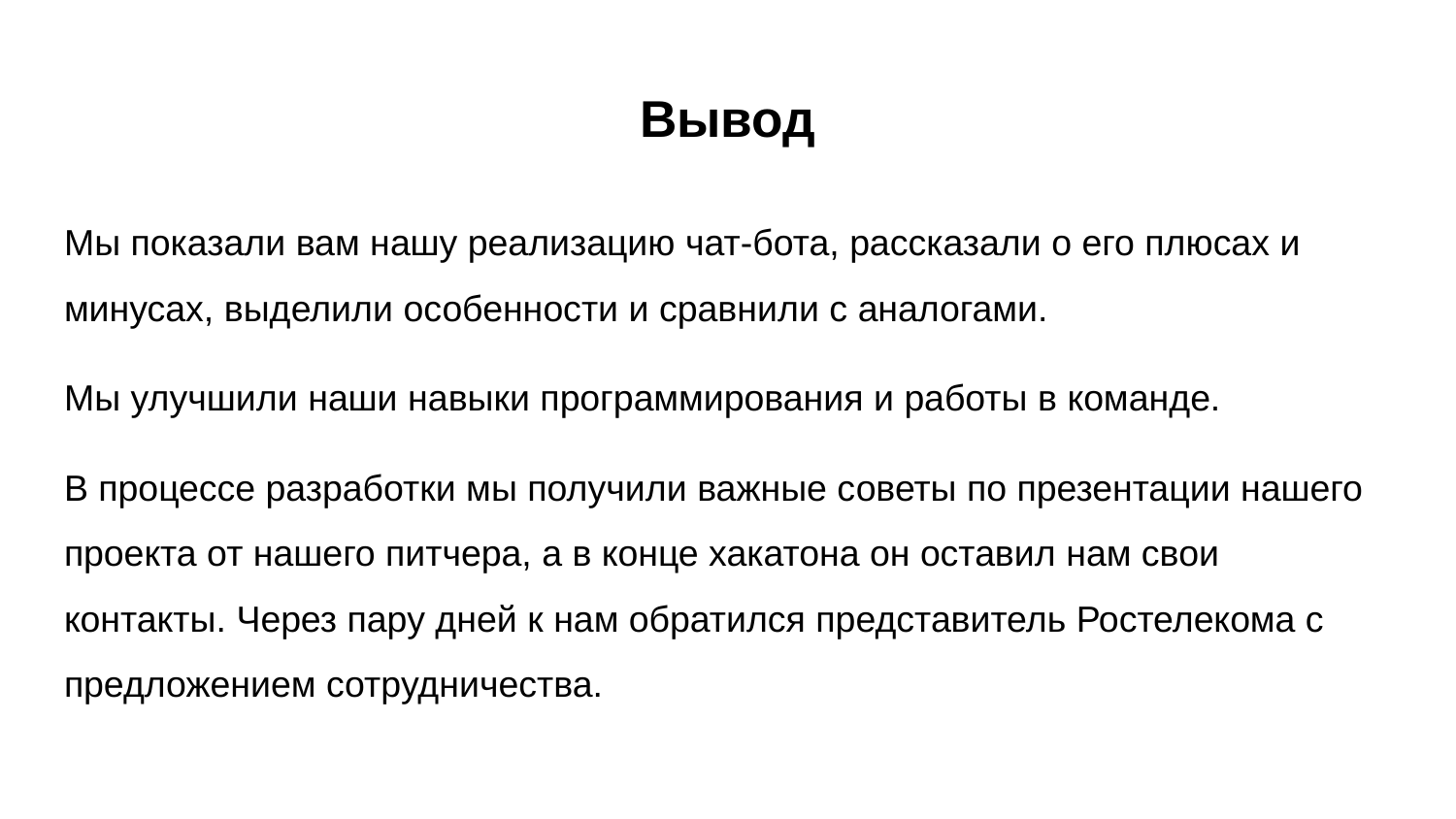

# Вывод
Мы показали вам нашу реализацию чат-бота, рассказали о его плюсах и минусах, выделили особенности и сравнили с аналогами.
Мы улучшили наши навыки программирования и работы в команде.
В процессе разработки мы получили важные советы по презентации нашего проекта от нашего питчера, а в конце хакатона он оставил нам свои контакты. Через пару дней к нам обратился представитель Ростелекома с предложением сотрудничества.